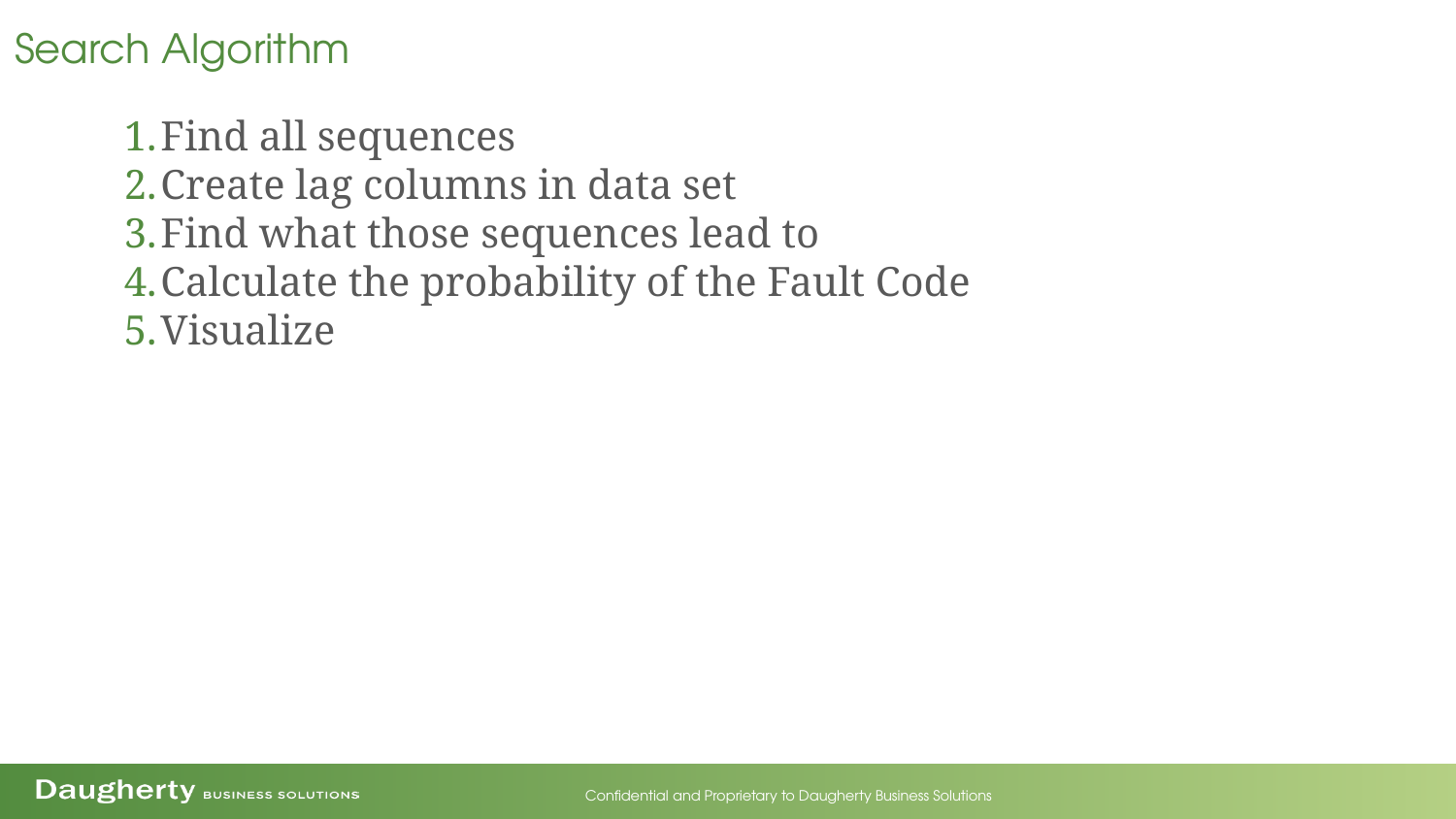

Search Algorithm
Find all sequences
Create lag columns in data set
Find what those sequences lead to
Calculate the probability of the Fault Code
Visualize